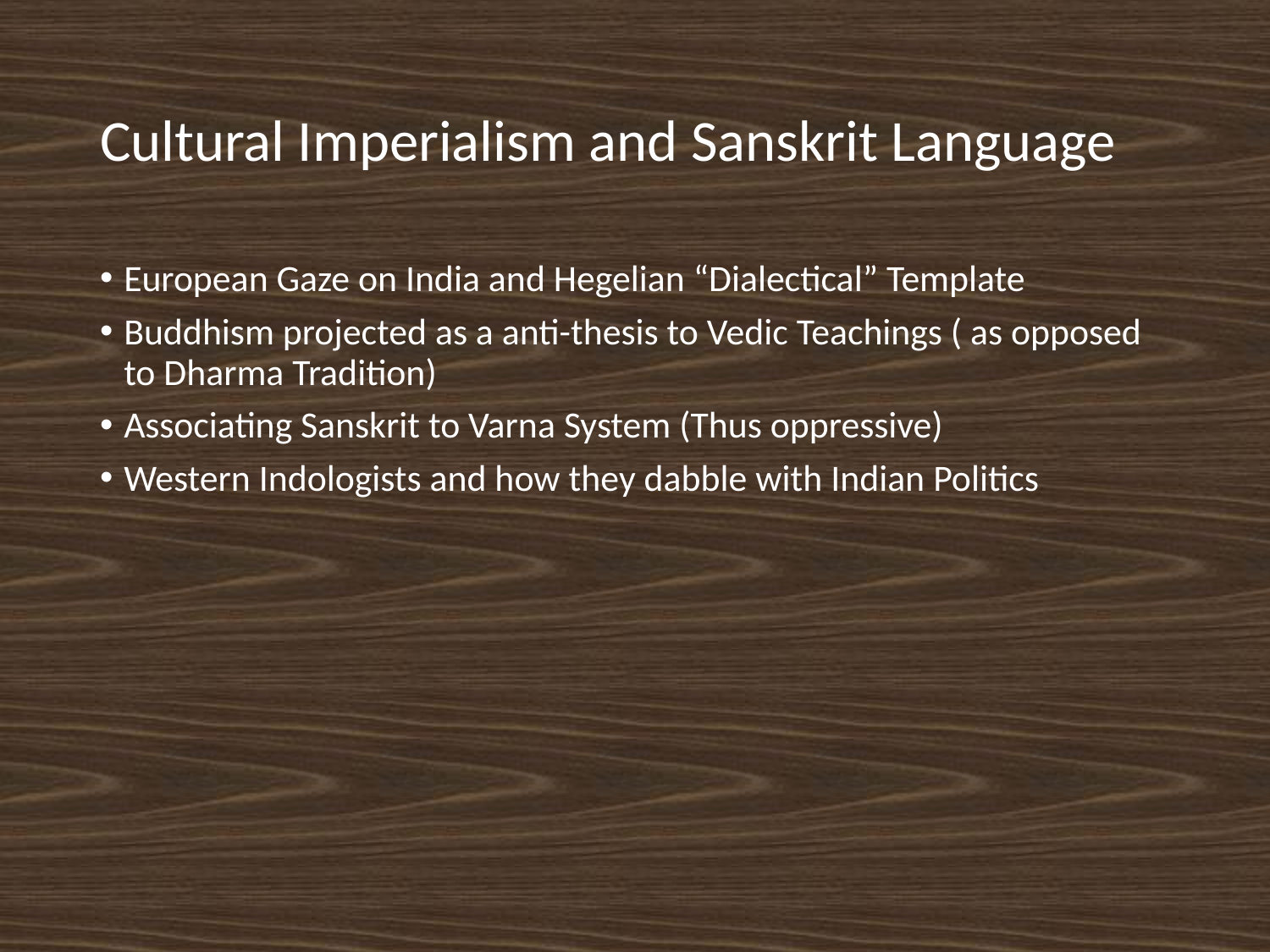

# Cultural Imperialism and Sanskrit Language
European Gaze on India and Hegelian “Dialectical” Template
Buddhism projected as a anti-thesis to Vedic Teachings ( as opposed to Dharma Tradition)
Associating Sanskrit to Varna System (Thus oppressive)
Western Indologists and how they dabble with Indian Politics